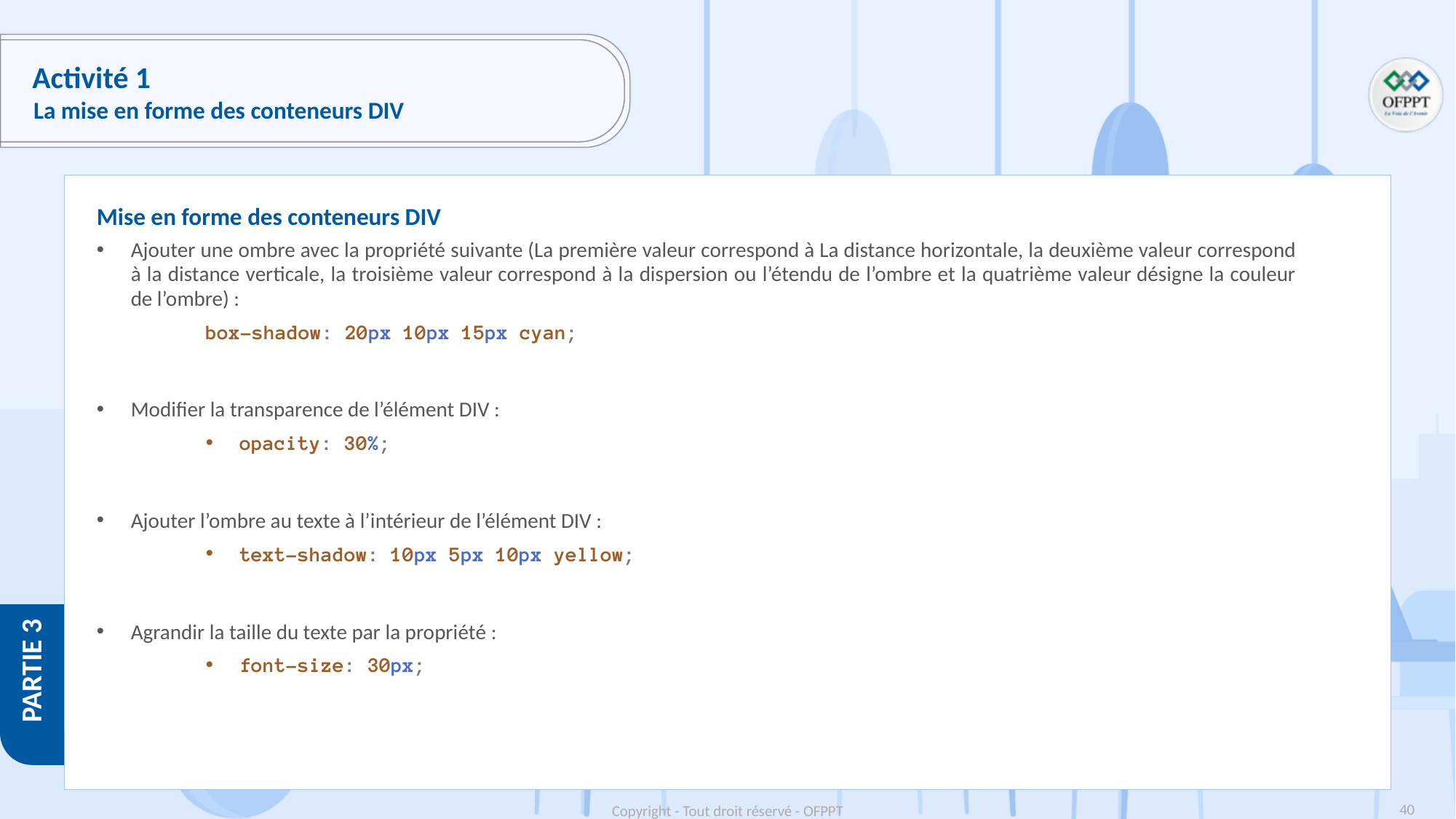

# Activité 1
La mise en forme des conteneurs DIV
Mise en forme des conteneurs DIV
Ajouter une ombre avec la propriété suivante (La première valeur correspond à La distance horizontale, la deuxième valeur correspond à la distance verticale, la troisième valeur correspond à la dispersion ou l’étendu de l’ombre et la quatrième valeur désigne la couleur de l’ombre) :
	box-shadow: 20px 10px 15px cyan;

Modifier la transparence de l’élément DIV :
opacity: 30%;

Ajouter l’ombre au texte à l’intérieur de l’élément DIV :
text-shadow: 10px 5px 10px yellow;

Agrandir la taille du texte par la propriété :
font-size: 30px;